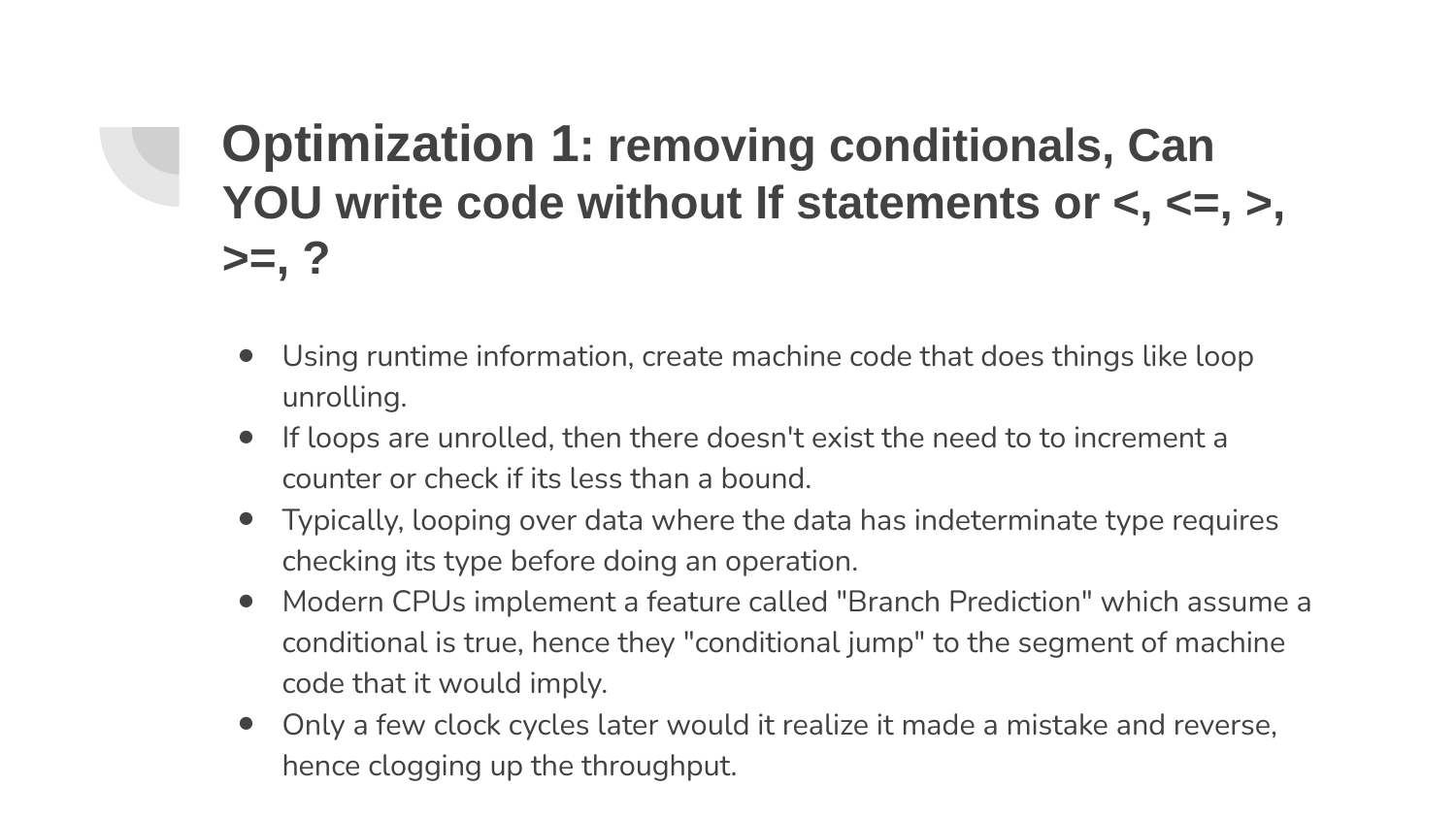

# Optimization 1: removing conditionals, Can YOU write code without If statements or <, <=, >, >=, ?
Using runtime information, create machine code that does things like loop unrolling.
If loops are unrolled, then there doesn't exist the need to to increment a counter or check if its less than a bound.
Typically, looping over data where the data has indeterminate type requires checking its type before doing an operation.
Modern CPUs implement a feature called "Branch Prediction" which assume a conditional is true, hence they "conditional jump" to the segment of machine code that it would imply.
Only a few clock cycles later would it realize it made a mistake and reverse, hence clogging up the throughput.